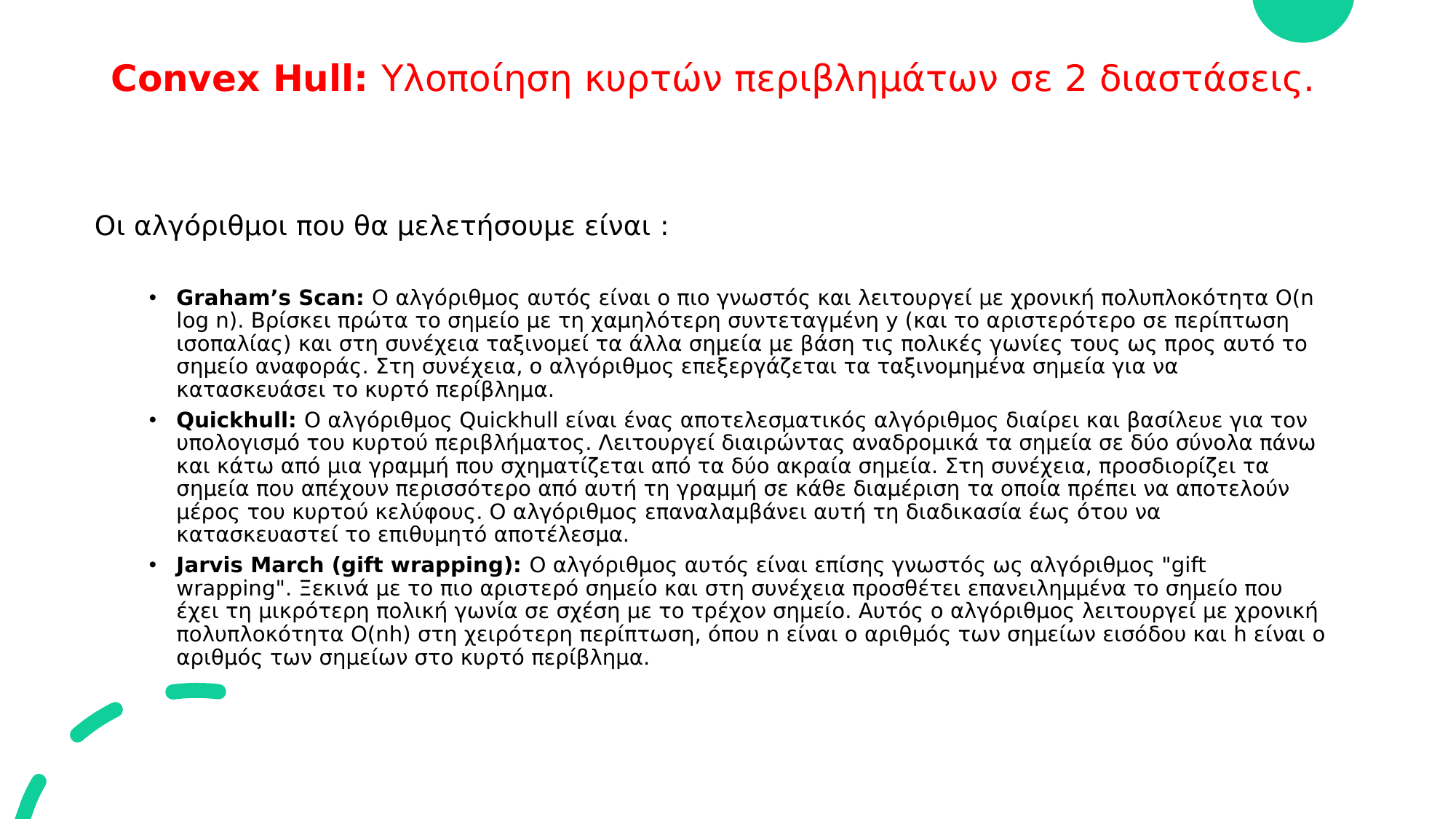

# Convex Hull: Υλοποίηση κυρτών περιβλημάτων σε 2 διαστάσεις.

Οι αλγόριθμοι που θα μελετήσουμε είναι :

Graham’s Scan: Ο αλγόριθμος αυτός είναι ο πιο γνωστός και λειτουργεί με χρονική πολυπλοκότητα O(n log n). Βρίσκει πρώτα το σημείο με τη χαμηλότερη συντεταγμένη y (και το αριστερότερο σε περίπτωση ισοπαλίας) και στη συνέχεια ταξινομεί τα άλλα σημεία με βάση τις πολικές γωνίες τους ως προς αυτό το σημείο αναφοράς. Στη συνέχεια, ο αλγόριθμος επεξεργάζεται τα ταξινομημένα σημεία για να κατασκευάσει το κυρτό περίβλημα.
Quickhull: Ο αλγόριθμος Quickhull είναι ένας αποτελεσματικός αλγόριθμος διαίρει και βασίλευε για τον υπολογισμό του κυρτού περιβλήματος. Λειτουργεί διαιρώντας αναδρομικά τα σημεία σε δύο σύνολα πάνω και κάτω από μια γραμμή που σχηματίζεται από τα δύο ακραία σημεία. Στη συνέχεια, προσδιορίζει τα σημεία που απέχουν περισσότερο από αυτή τη γραμμή σε κάθε διαμέριση τα οποία πρέπει να αποτελούν μέρος του κυρτού κελύφους. Ο αλγόριθμος επαναλαμβάνει αυτή τη διαδικασία έως ότου να κατασκευαστεί το επιθυμητό αποτέλεσμα.
Jarvis March (gift wrapping): Ο αλγόριθμος αυτός είναι επίσης γνωστός ως αλγόριθμος "gift wrapping". Ξεκινά με το πιο αριστερό σημείο και στη συνέχεια προσθέτει επανειλημμένα το σημείο που έχει τη μικρότερη πολική γωνία σε σχέση με το τρέχον σημείο. Αυτός ο αλγόριθμος λειτουργεί με χρονική πολυπλοκότητα O(nh) στη χειρότερη περίπτωση, όπου n είναι ο αριθμός των σημείων εισόδου και h είναι ο αριθμός των σημείων στο κυρτό περίβλημα.